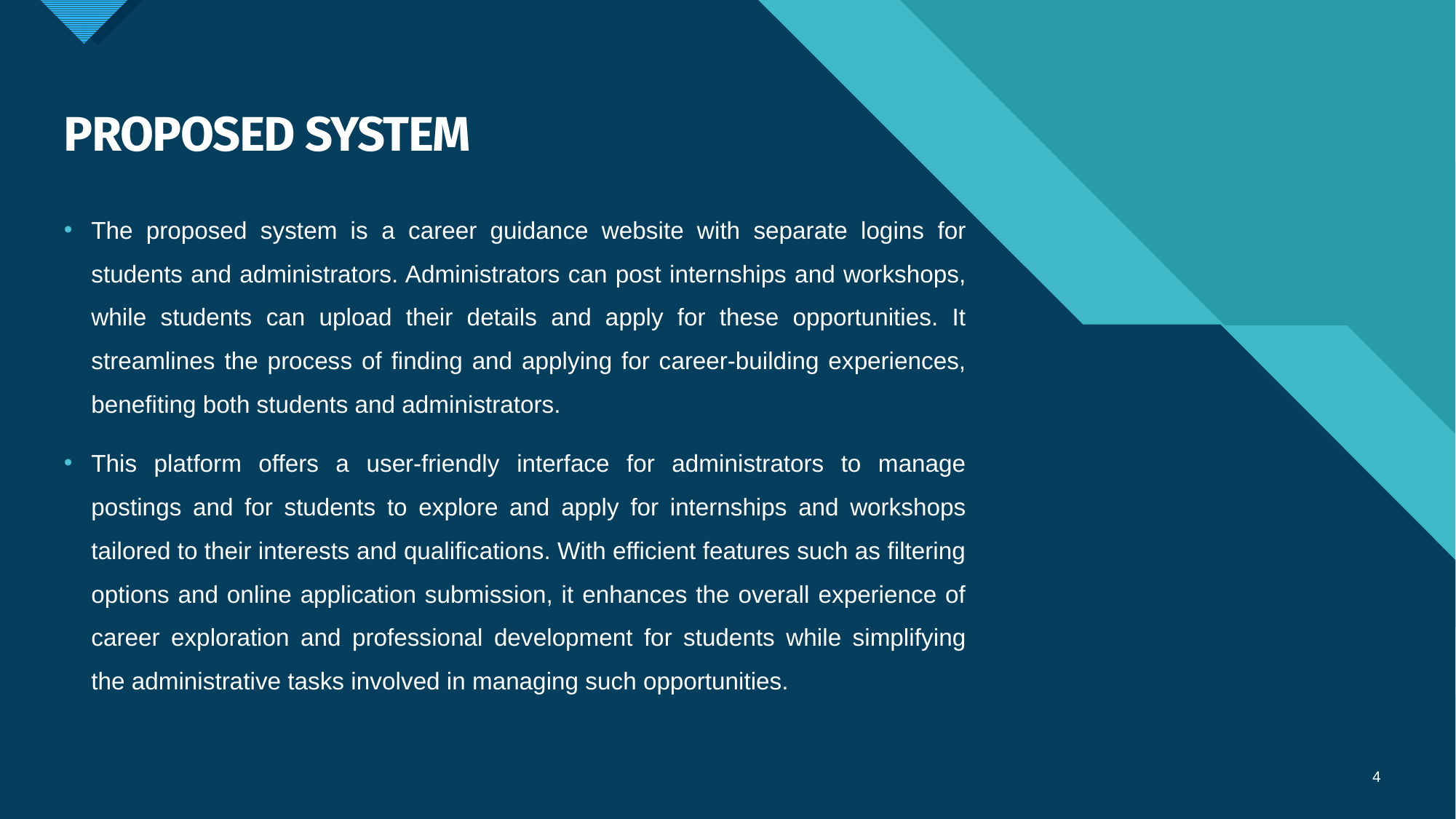

# PROPOSED SYSTEM
The proposed system is a career guidance website with separate logins for students and administrators. Administrators can post internships and workshops, while students can upload their details and apply for these opportunities. It streamlines the process of finding and applying for career-building experiences, benefiting both students and administrators.
This platform offers a user-friendly interface for administrators to manage postings and for students to explore and apply for internships and workshops tailored to their interests and qualifications. With efficient features such as filtering options and online application submission, it enhances the overall experience of career exploration and professional development for students while simplifying the administrative tasks involved in managing such opportunities.
4